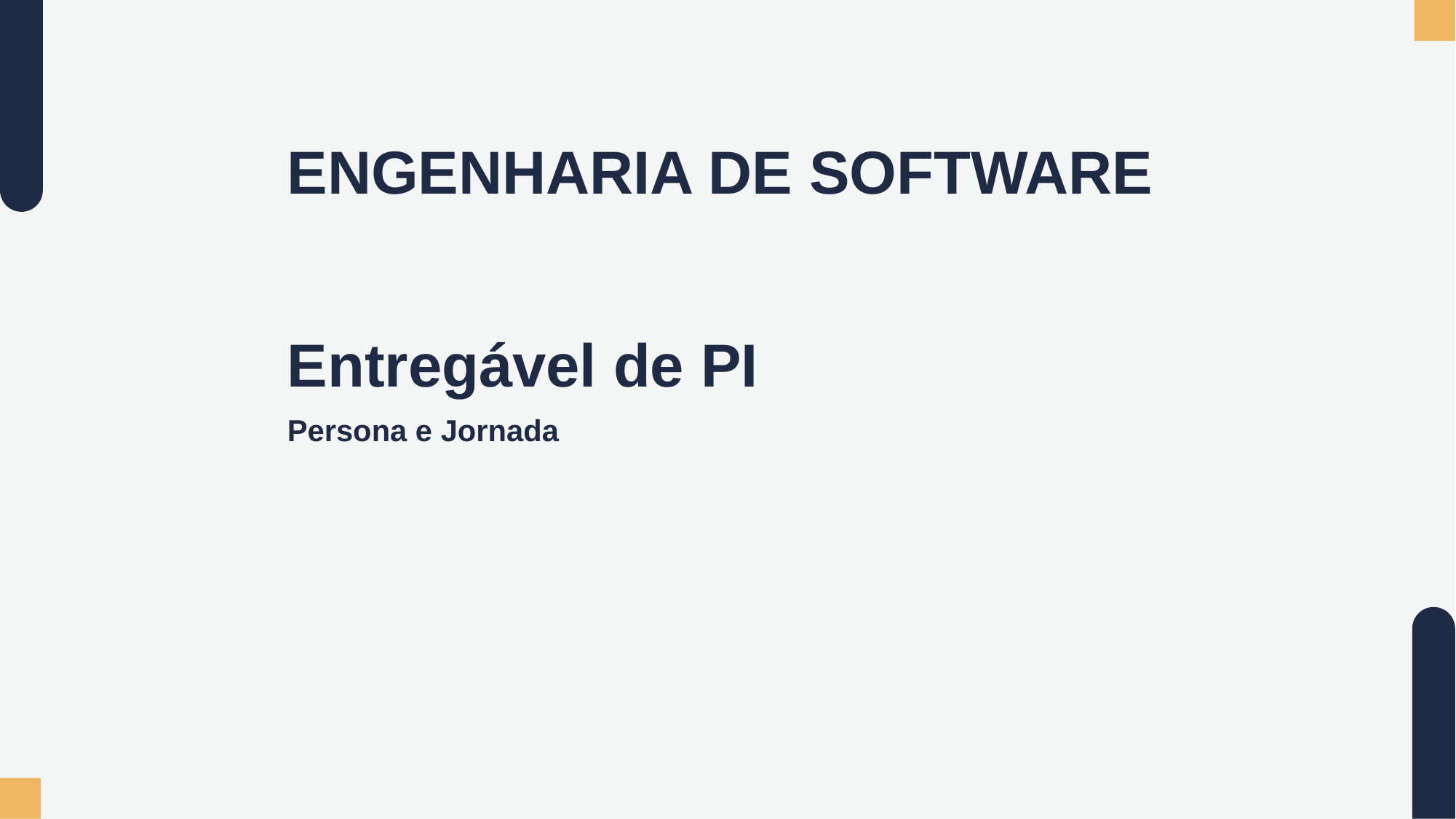

# ENGENHARIA DE SOFTWARE
Entregável de PI
Persona e Jornada